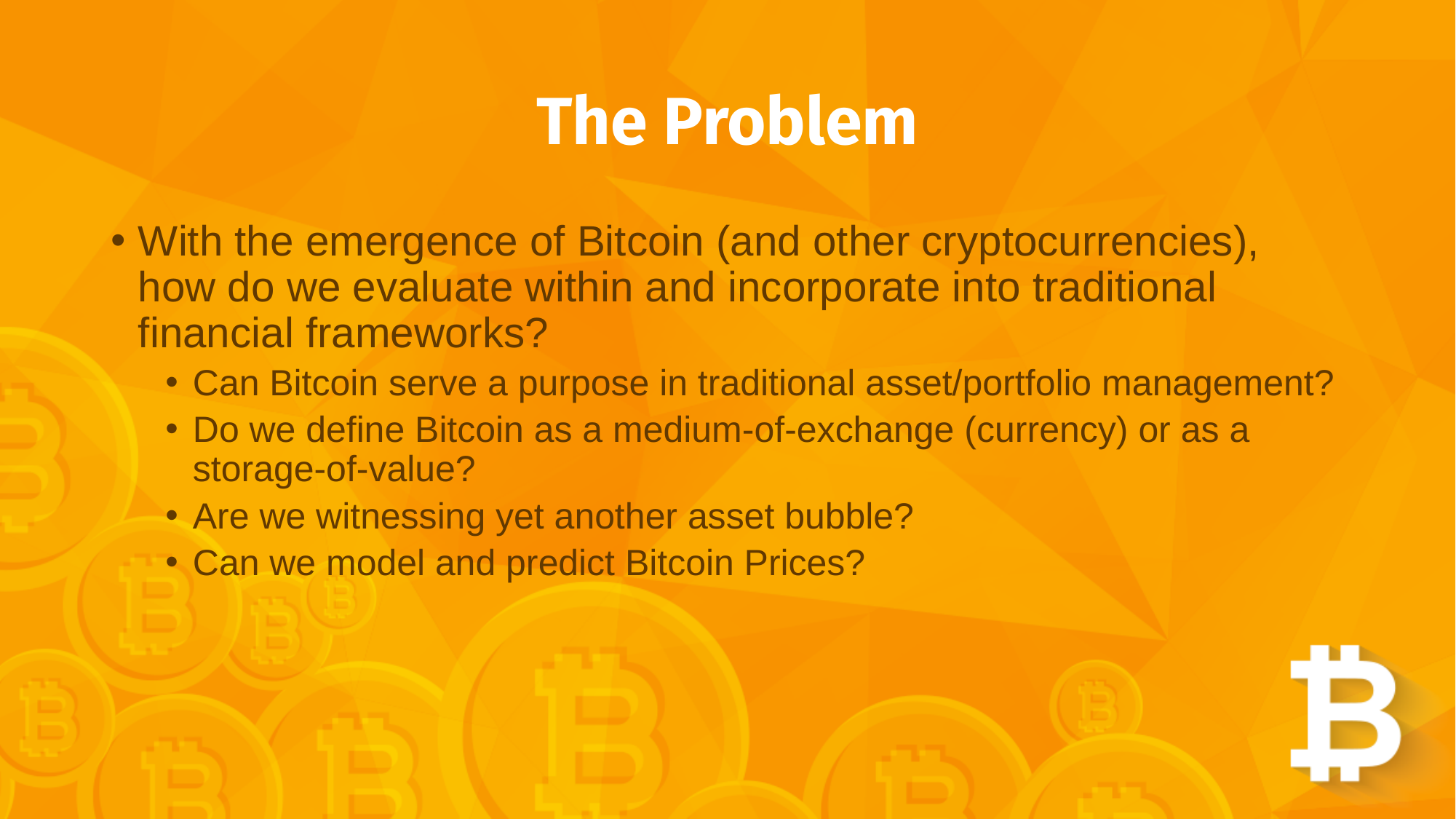

# The Problem
With the emergence of Bitcoin (and other cryptocurrencies), how do we evaluate within and incorporate into traditional financial frameworks?
Can Bitcoin serve a purpose in traditional asset/portfolio management?
Do we define Bitcoin as a medium-of-exchange (currency) or as a storage-of-value?
Are we witnessing yet another asset bubble?
Can we model and predict Bitcoin Prices?